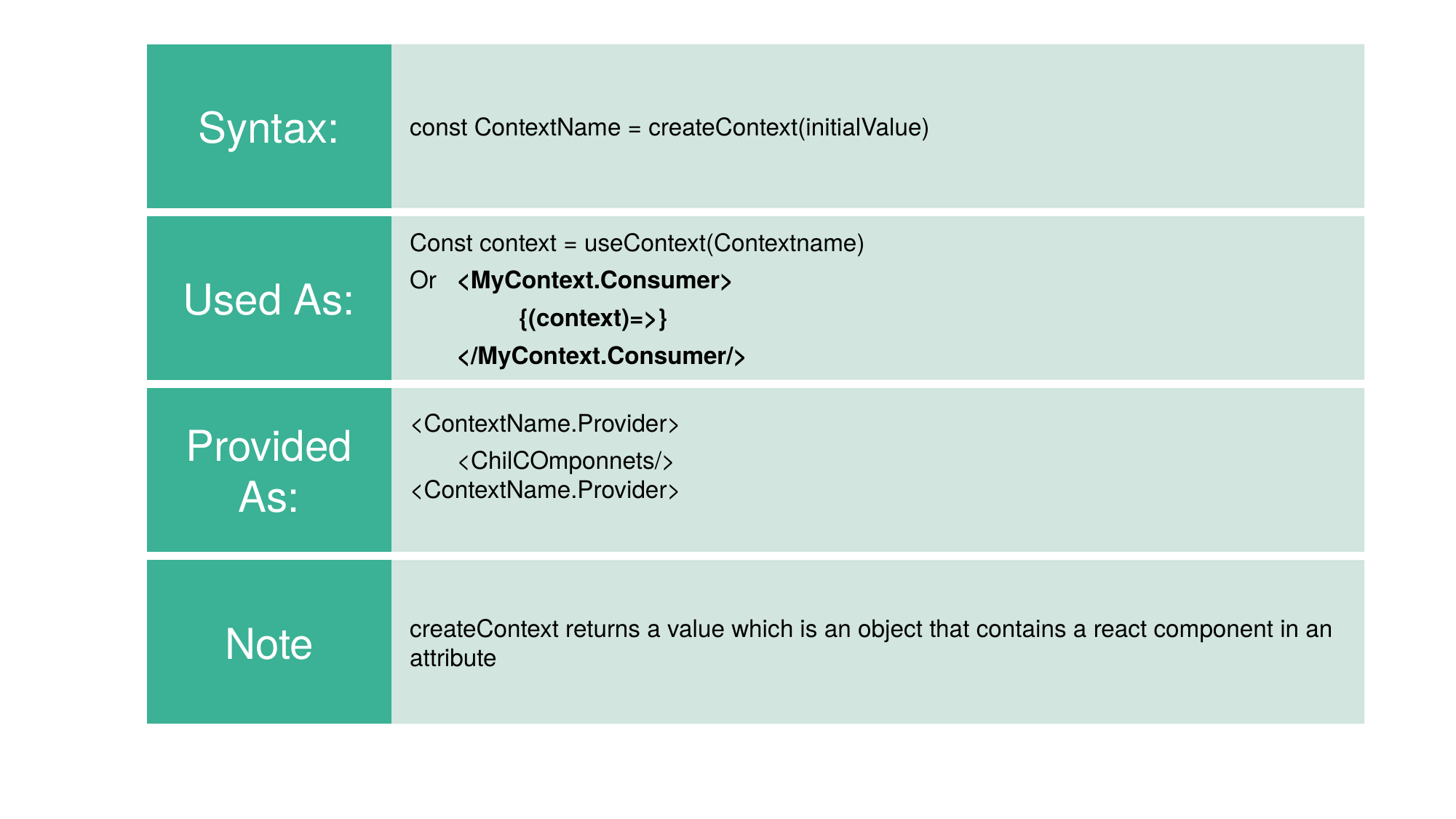

const ContextName = createContext(initialValue)
Syntax:
Const context = useContext(Contextname)
Or   <MyContext.Consumer>
	{(context)=>}
       </MyContext.Consumer/>
Used As:
<ContextName.Provider>
       <ChilCOmponnets/>
<ContextName.Provider>
Provided As:
createContext returns a value which is an object that contains a react component in an attribute
Note